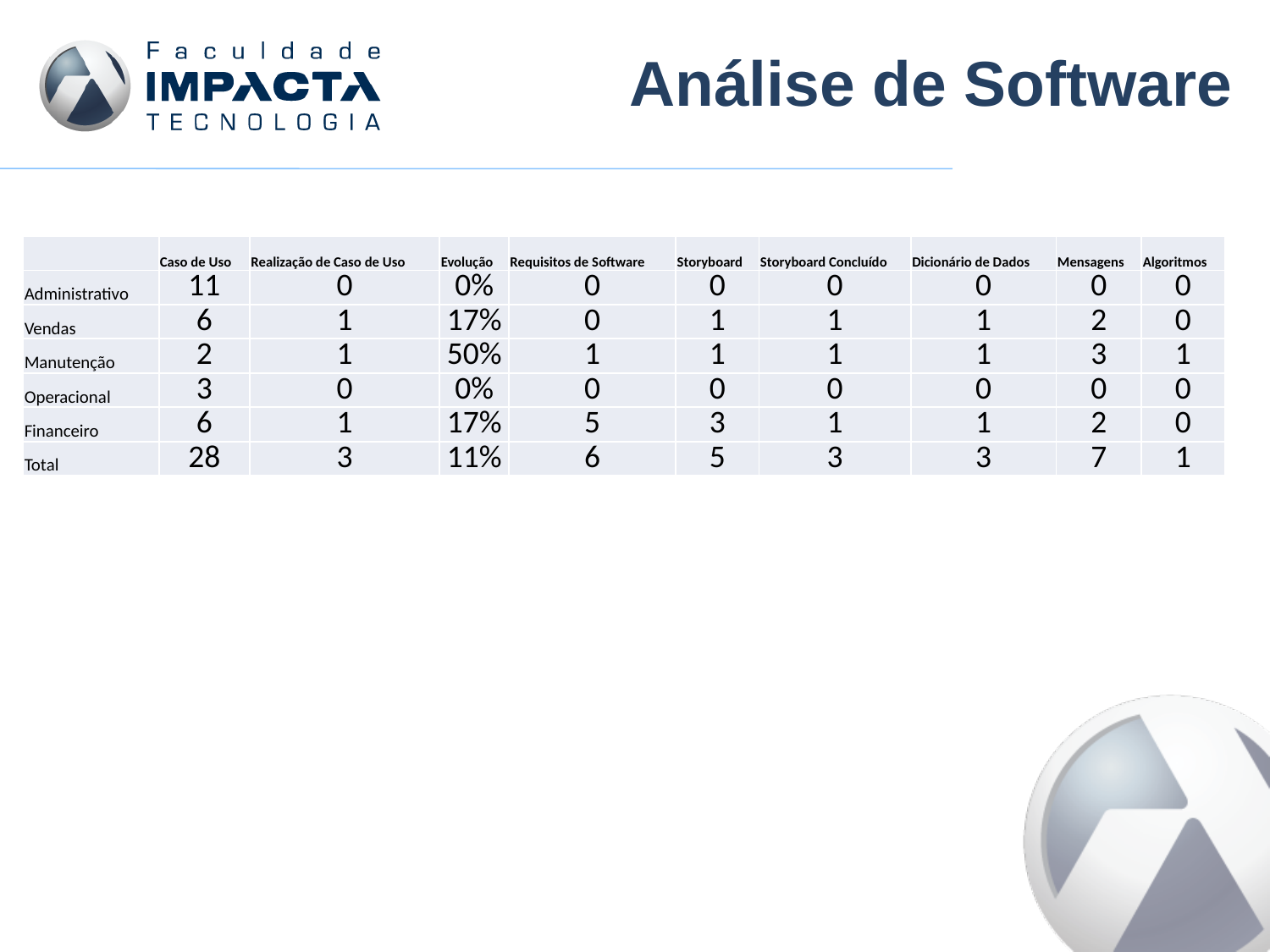

# Análise de Software
|  | Caso de Uso | Realização de Caso de Uso | Evolução | Requisitos de Software | Storyboard | Storyboard Concluído | Dicionário de Dados | Mensagens | Algoritmos |
| --- | --- | --- | --- | --- | --- | --- | --- | --- | --- |
| Administrativo | 11 | 0 | 0% | 0 | 0 | 0 | 0 | 0 | 0 |
| Vendas | 6 | 1 | 17% | 0 | 1 | 1 | 1 | 2 | 0 |
| Manutenção | 2 | 1 | 50% | 1 | 1 | 1 | 1 | 3 | 1 |
| Operacional | 3 | 0 | 0% | 0 | 0 | 0 | 0 | 0 | 0 |
| Financeiro | 6 | 1 | 17% | 5 | 3 | 1 | 1 | 2 | 0 |
| Total | 28 | 3 | 11% | 6 | 5 | 3 | 3 | 7 | 1 |